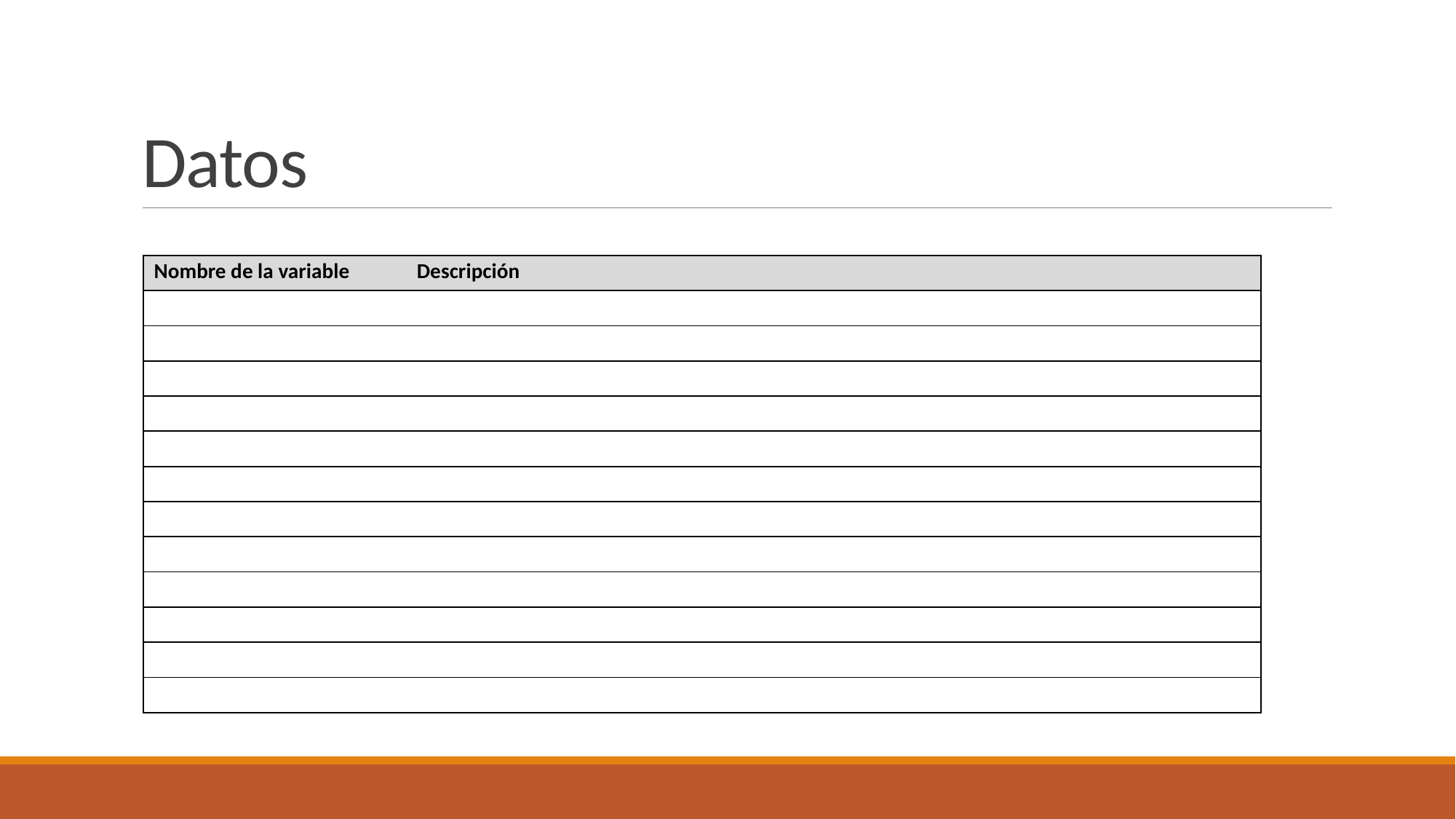

# Datos
| Nombre de la variable | Descripción |
| --- | --- |
|  |  |
|  |  |
|  |  |
|  |  |
|  |  |
|  |  |
|  |  |
|  |  |
|  |  |
|  |  |
|  |  |
|  |  |